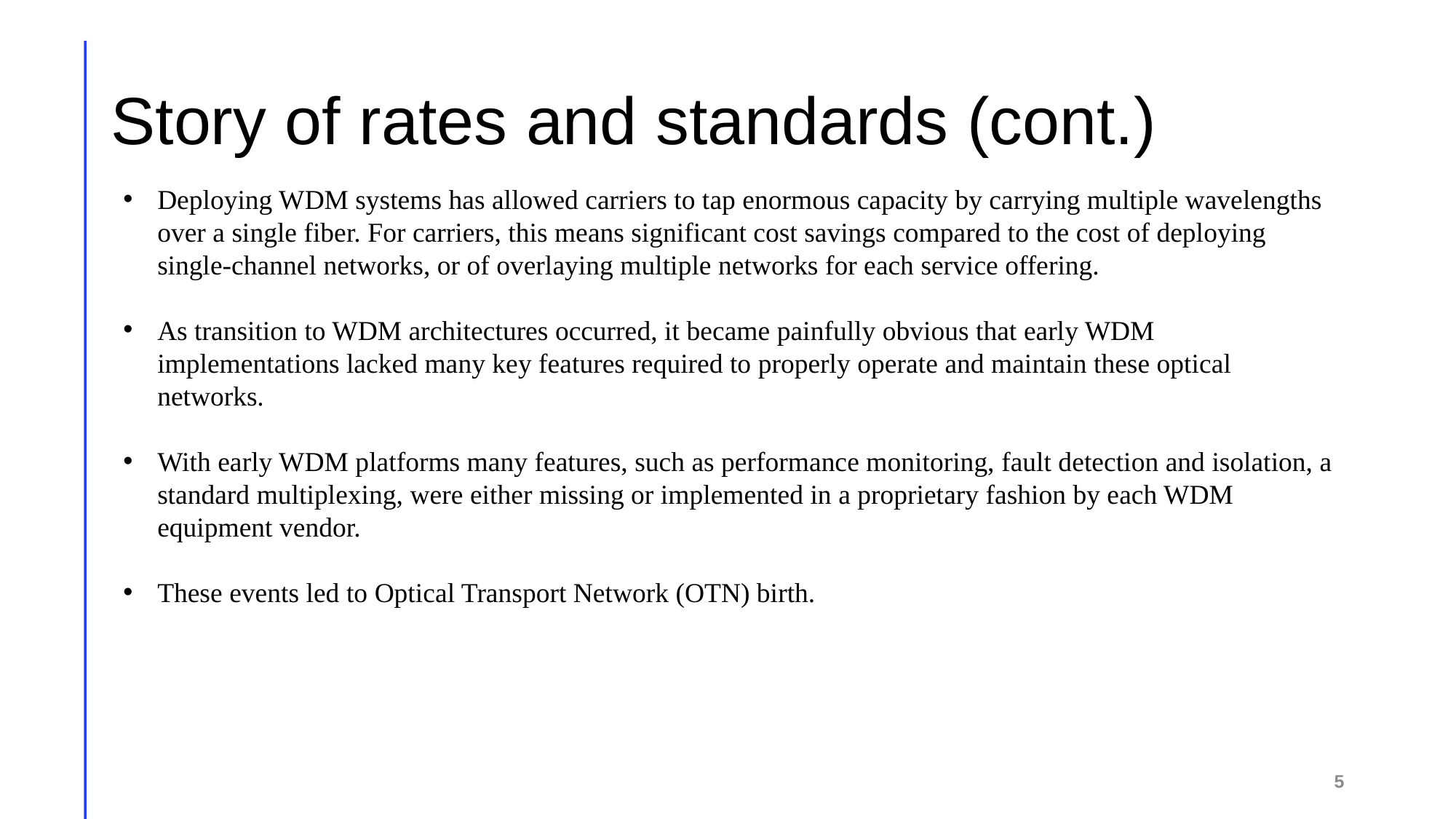

# Story of rates and standards (cont.)
Deploying WDM systems has allowed carriers to tap enormous capacity by carrying multiple wavelengths over a single fiber. For carriers, this means significant cost savings compared to the cost of deploying single-channel networks, or of overlaying multiple networks for each service offering.

As transition to WDM architectures occurred, it became painfully obvious that early WDM implementations lacked many key features required to properly operate and maintain these optical networks.

With early WDM platforms many features, such as performance monitoring, fault detection and isolation, a standard multiplexing, were either missing or implemented in a proprietary fashion by each WDM equipment vendor.

These events led to Optical Transport Network (OTN) birth.
5